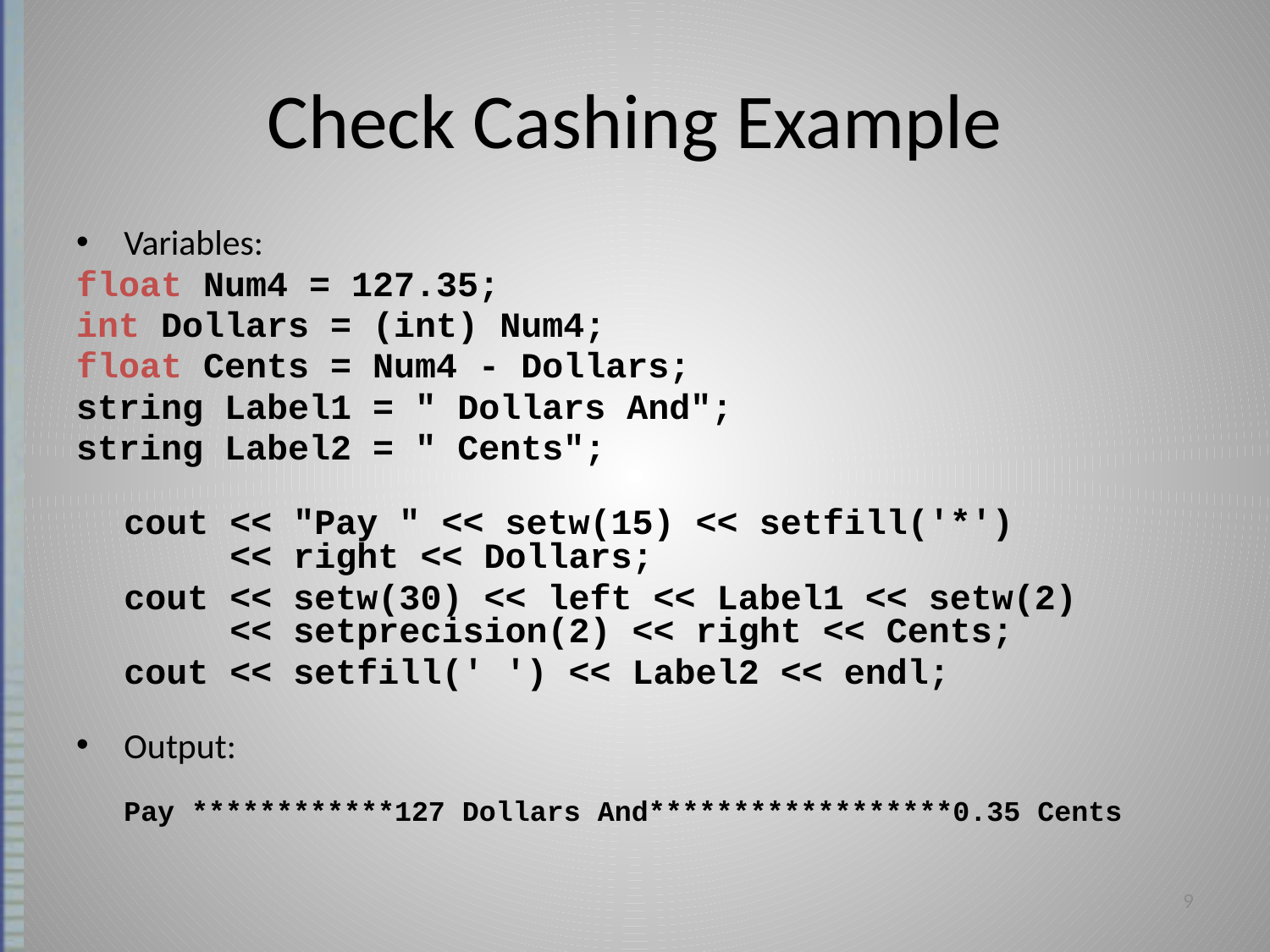

# Check Cashing Example
Variables:
float Num4 = 127.35;
int Dollars = (int) Num4;
float Cents = Num4 - Dollars;
string Label1 = " Dollars And";
string Label2 = " Cents";
	cout << "Pay " << setw(15) << setfill('*')
     << right << Dollars;
	cout << setw(30) << left << Label1 << setw(2)
     << setprecision(2) << right << Cents;
	cout << setfill(' ') << Label2 << endl;
Output:
Pay ************127 Dollars And******************0.35 Cents
9